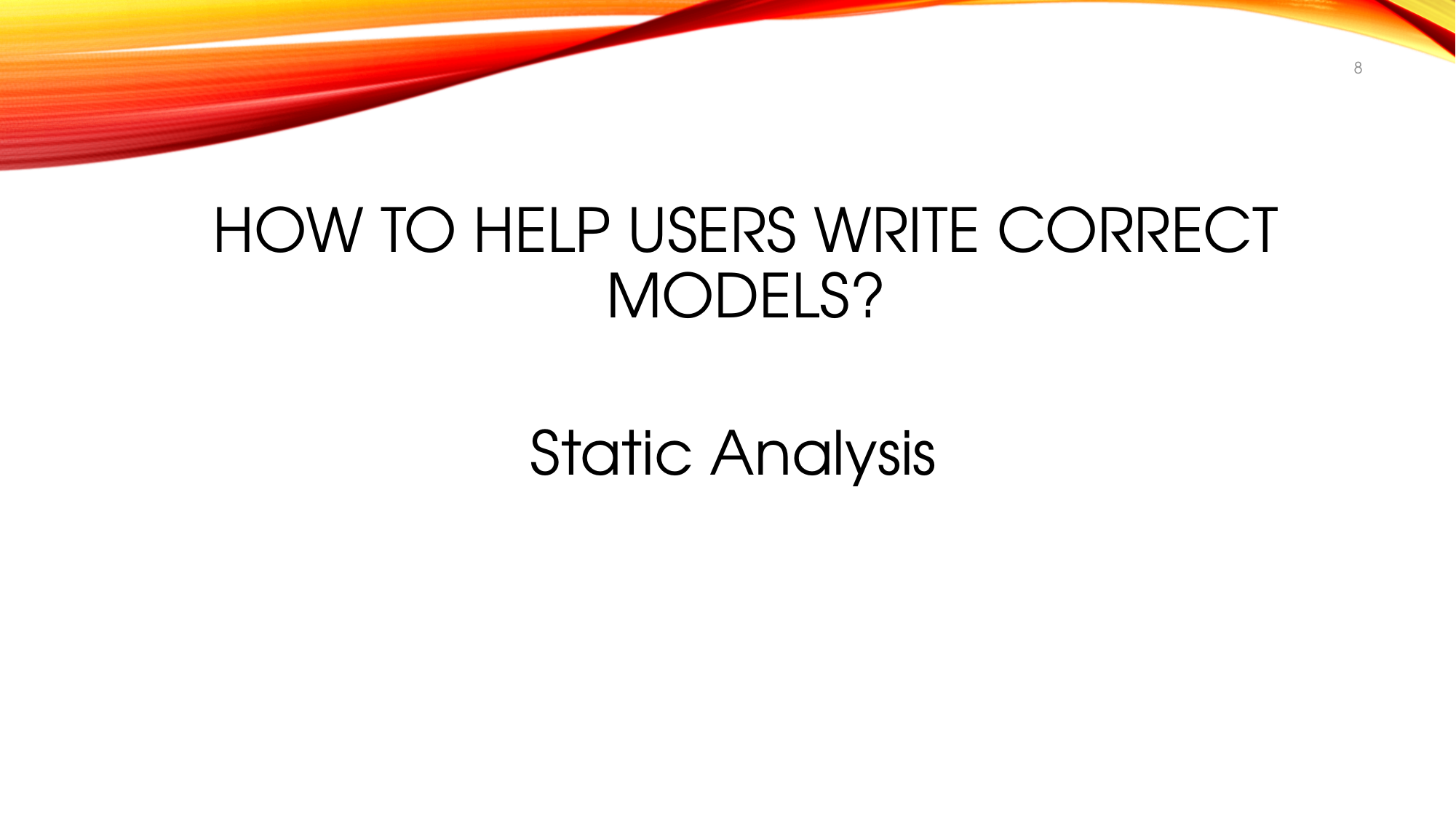

8
# How to Help Users Write Correct Models?
Static Analysis